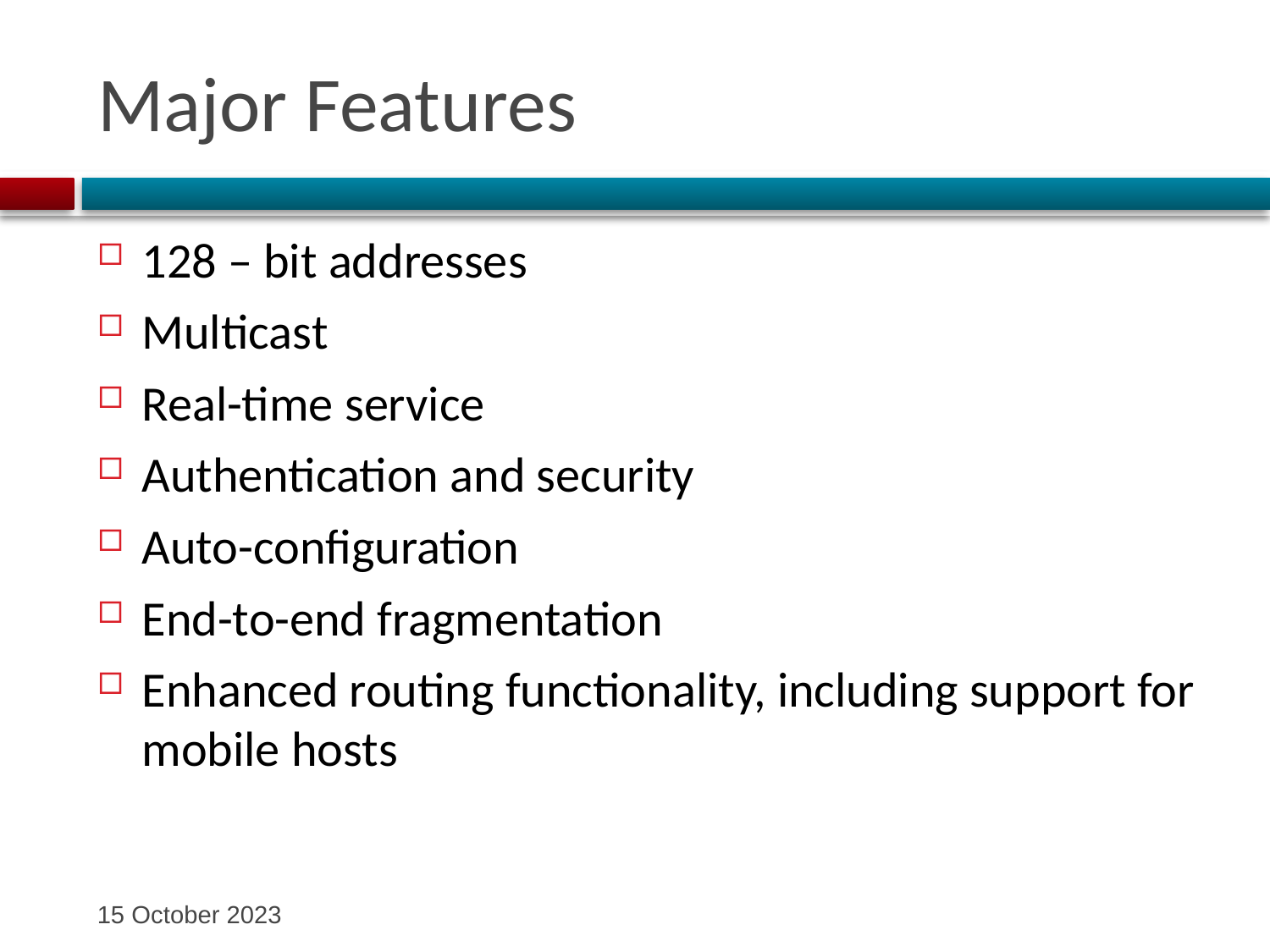

# Major Features
128 – bit addresses
Multicast
Real-time service
Authentication and security
Auto-configuration
End-to-end fragmentation
Enhanced routing functionality, including support for mobile hosts
15 October 2023